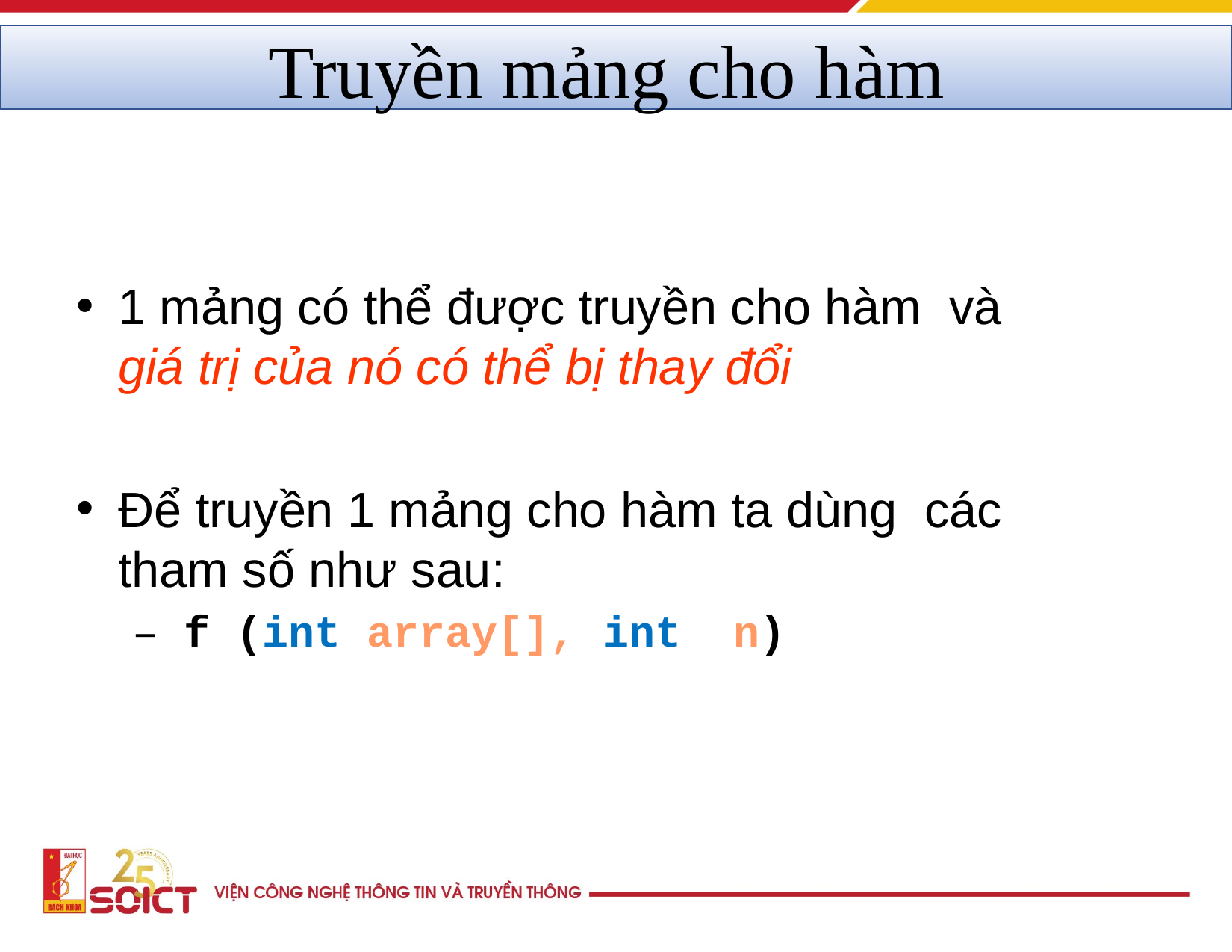

# Truyền mảng cho hàm

1 mảng có thể được truyền cho hàm  và giá trị của nó có thể bị thay đổi

Để truyền 1 mảng cho hàm ta dùng  các tham số như sau:
– f (int array[], int  n)